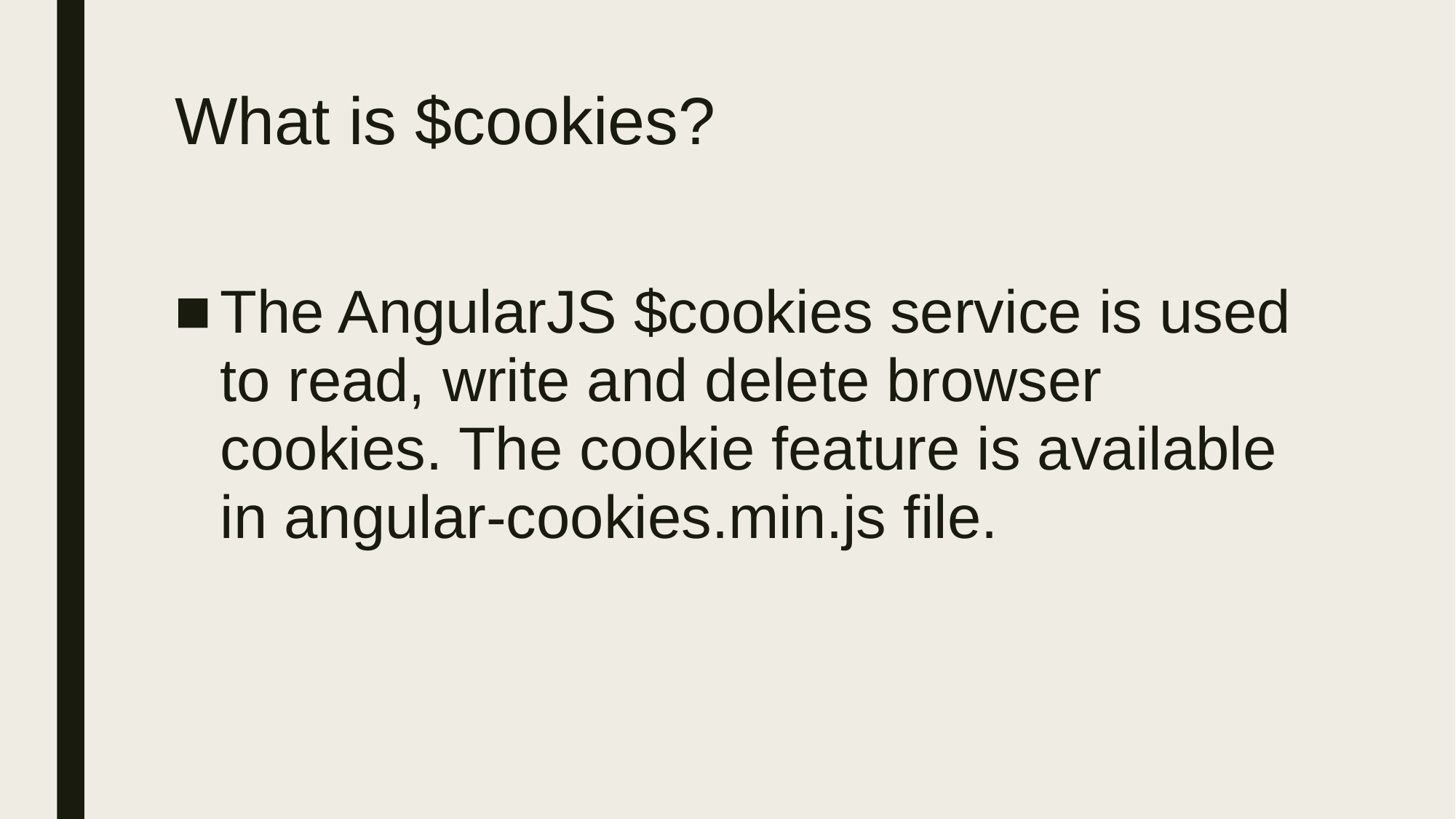

# What is $cookies?
The AngularJS $cookies service is used to read, write and delete browser cookies. The cookie feature is available in angular-cookies.min.js file.